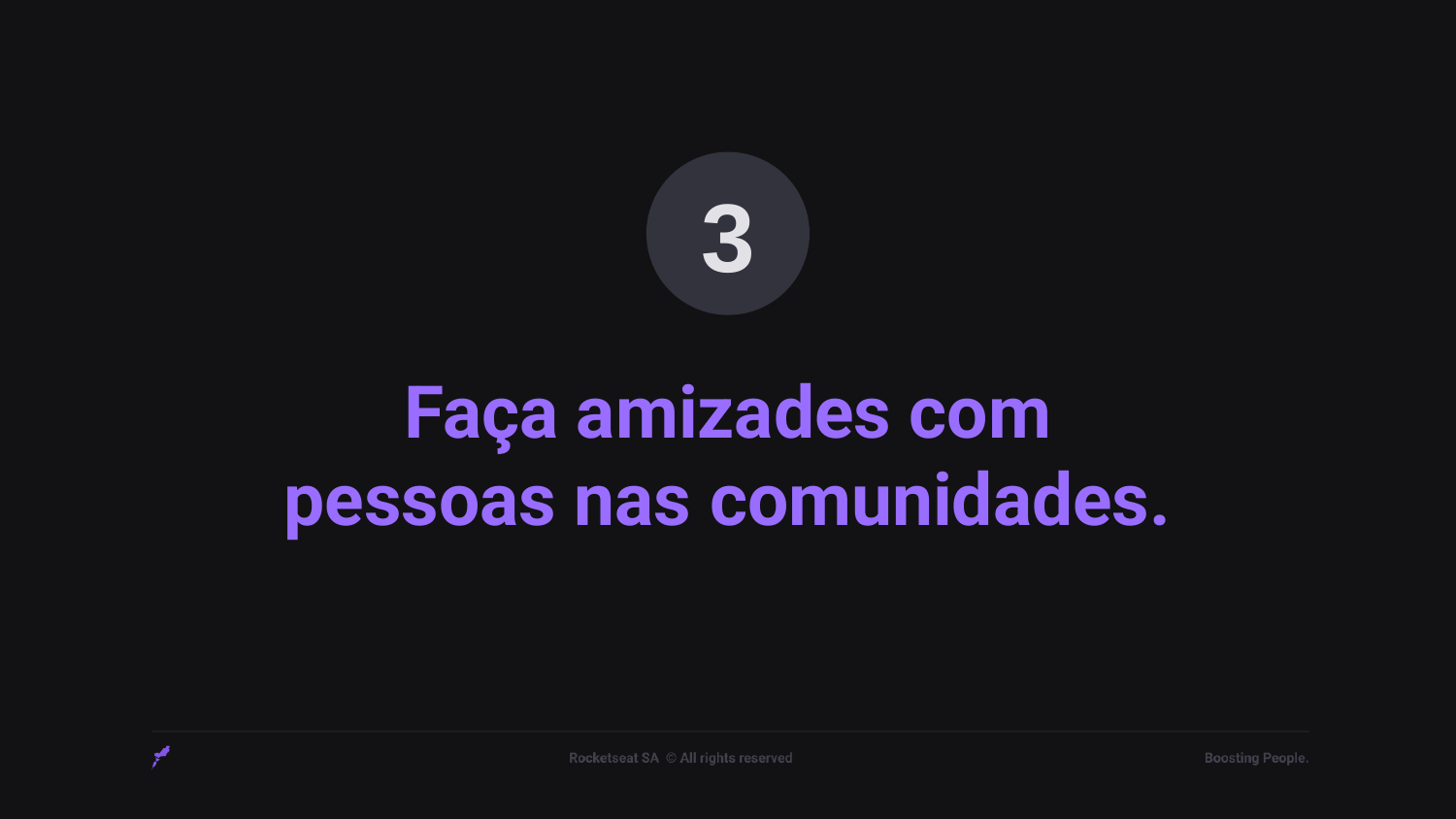

3
# Faça amizades com pessoas nas comunidades.